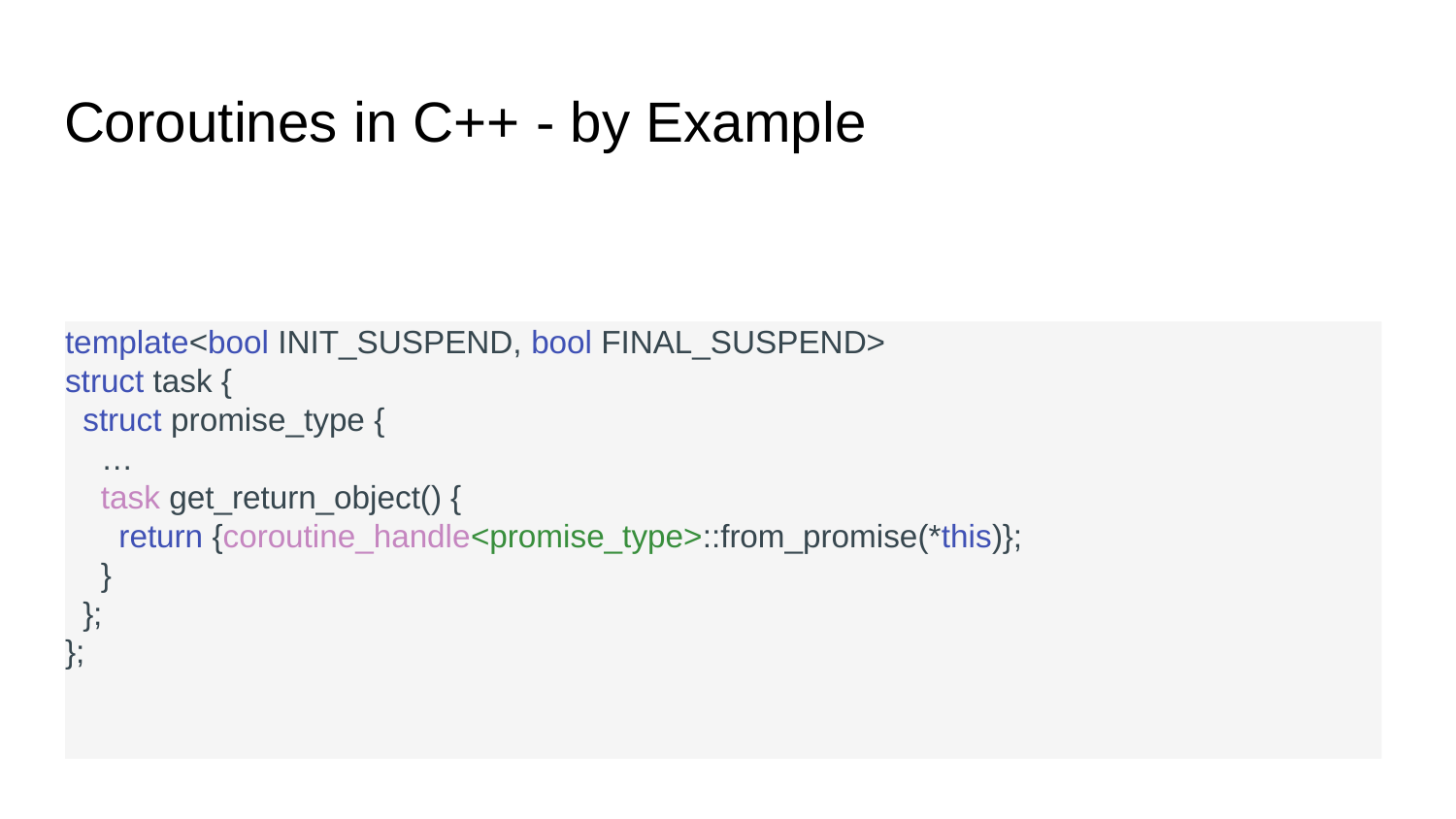

# Coroutines in C++ - by Example
template<bool INIT_SUSPEND, bool FINAL_SUSPEND>
struct task {
  struct promise_type {
    …
    task get_return_object() {
      return {coroutine_handle<promise_type>::from_promise(*this)};
    }
  };
};